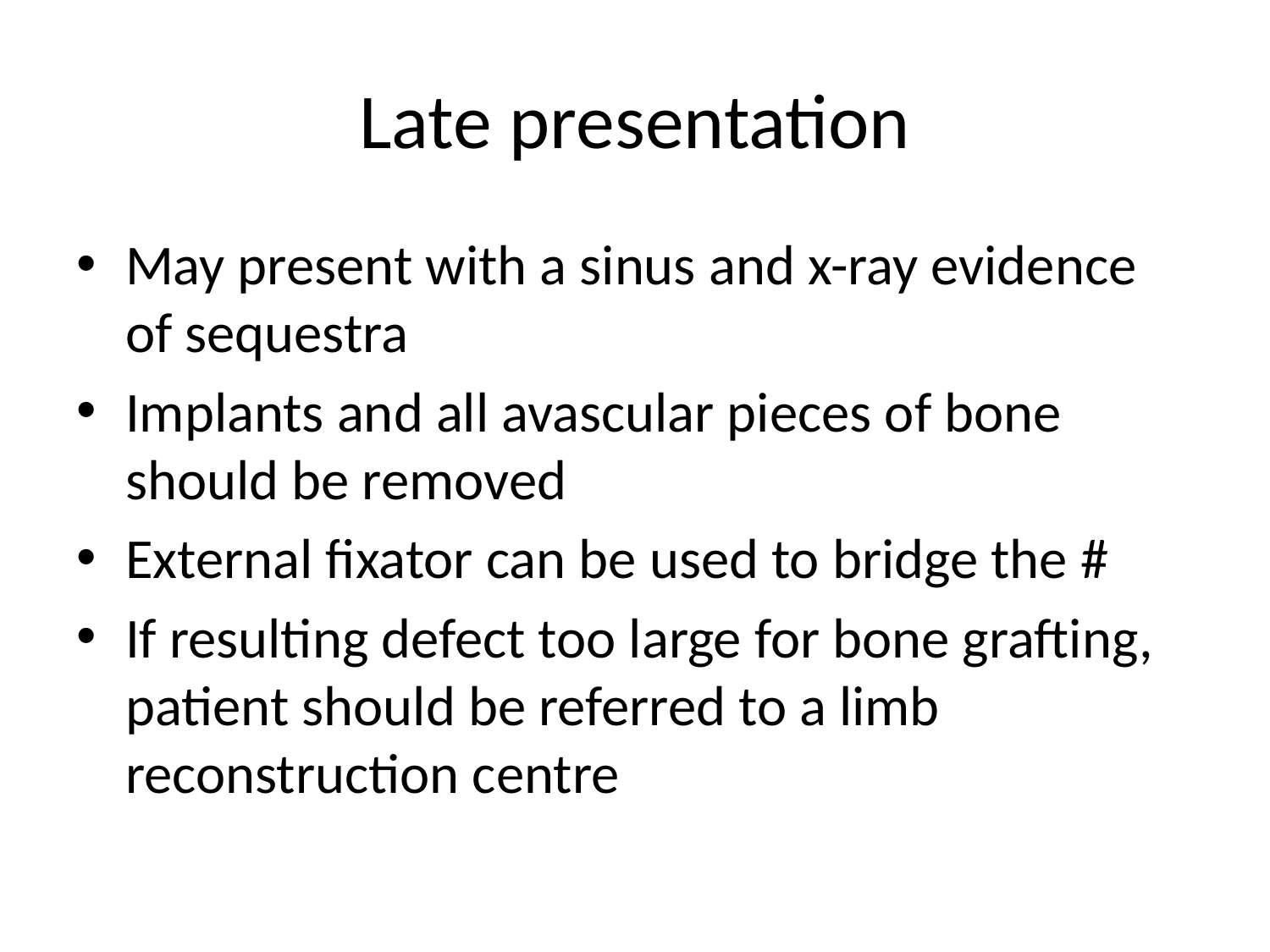

# Late presentation
May present with a sinus and x-ray evidence of sequestra
Implants and all avascular pieces of bone should be removed
External fixator can be used to bridge the #
If resulting defect too large for bone grafting, patient should be referred to a limb reconstruction centre